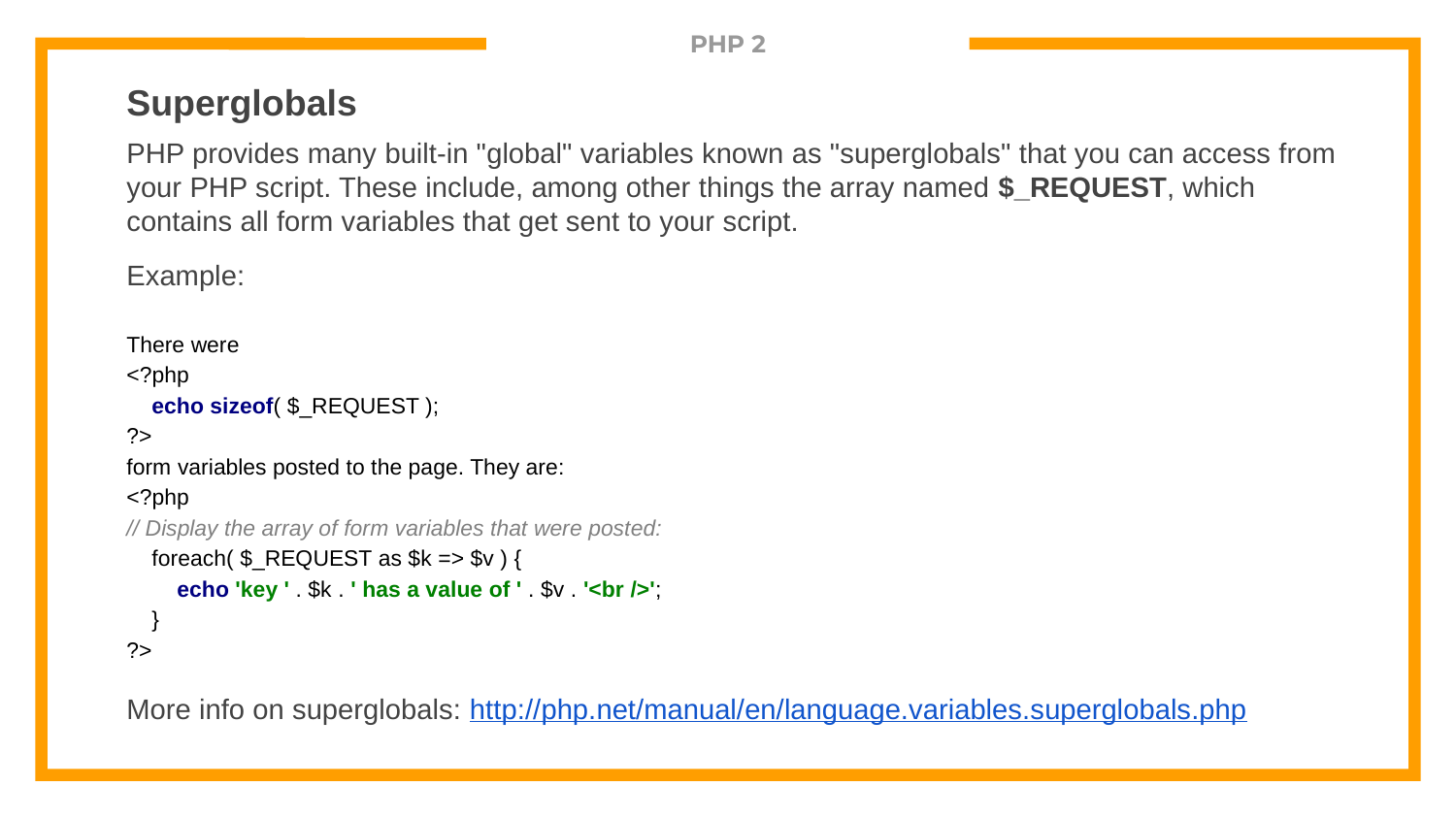

# PHP 2
Superglobals
PHP provides many built-in "global" variables known as "superglobals" that you can access from your PHP script. These include, among other things the array named $_REQUEST, which contains all form variables that get sent to your script.
Example:

More info on superglobals: http://php.net/manual/en/language.variables.superglobals.php
There were
<?php
    echo sizeof( $_REQUEST );
?>
form variables posted to the page. They are:
<?php
// Display the array of form variables that were posted:
    foreach( $_REQUEST as $k => $v ) {
        echo 'key ' . $k . ' has a value of ' . $v . '<br />';
    }
?>